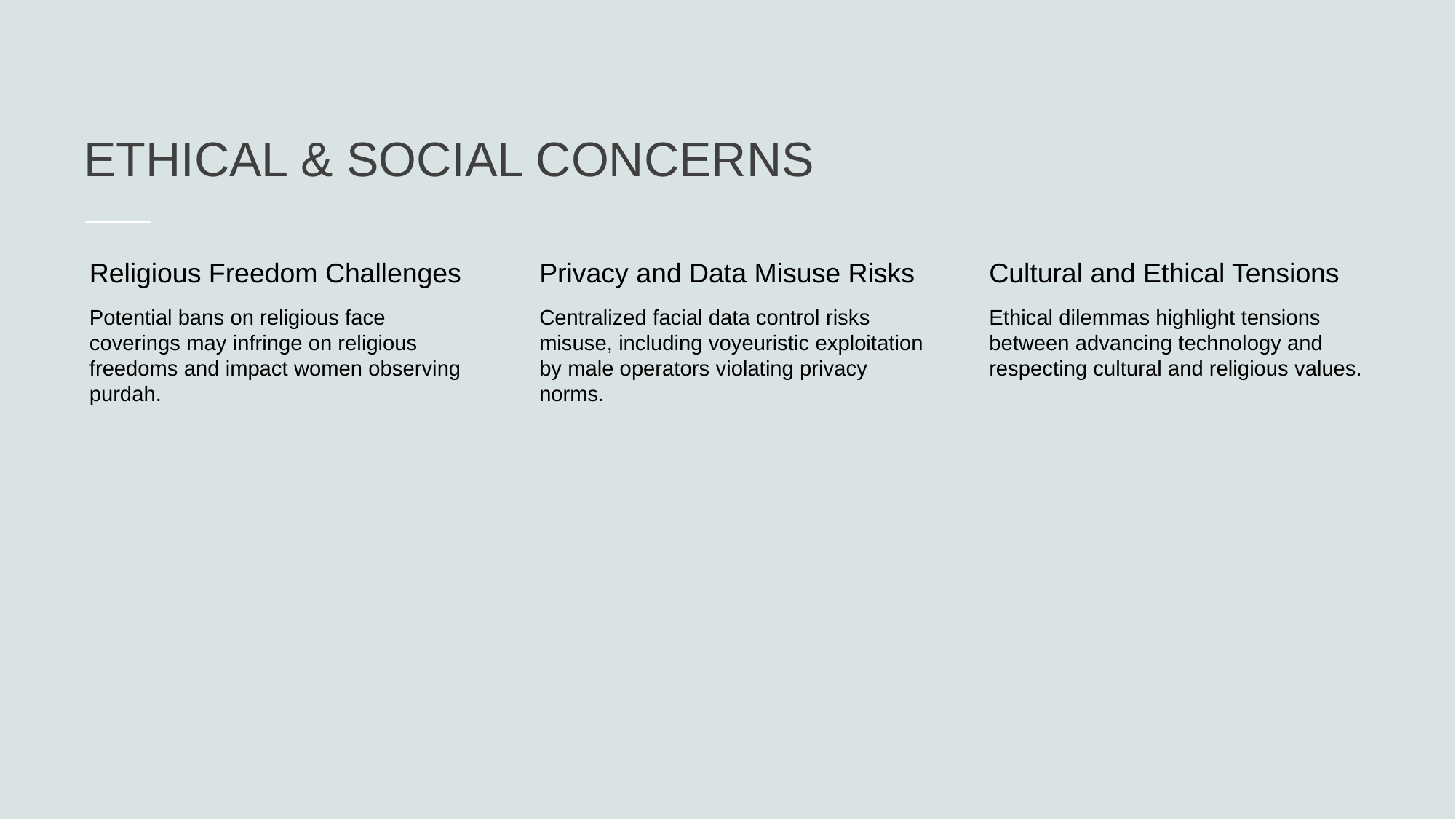

# Ethical & Social Concerns
Religious Freedom Challenges
Potential bans on religious face coverings may infringe on religious freedoms and impact women observing purdah.
Privacy and Data Misuse Risks
Centralized facial data control risks misuse, including voyeuristic exploitation by male operators violating privacy norms.
Cultural and Ethical Tensions
Ethical dilemmas highlight tensions between advancing technology and respecting cultural and religious values.